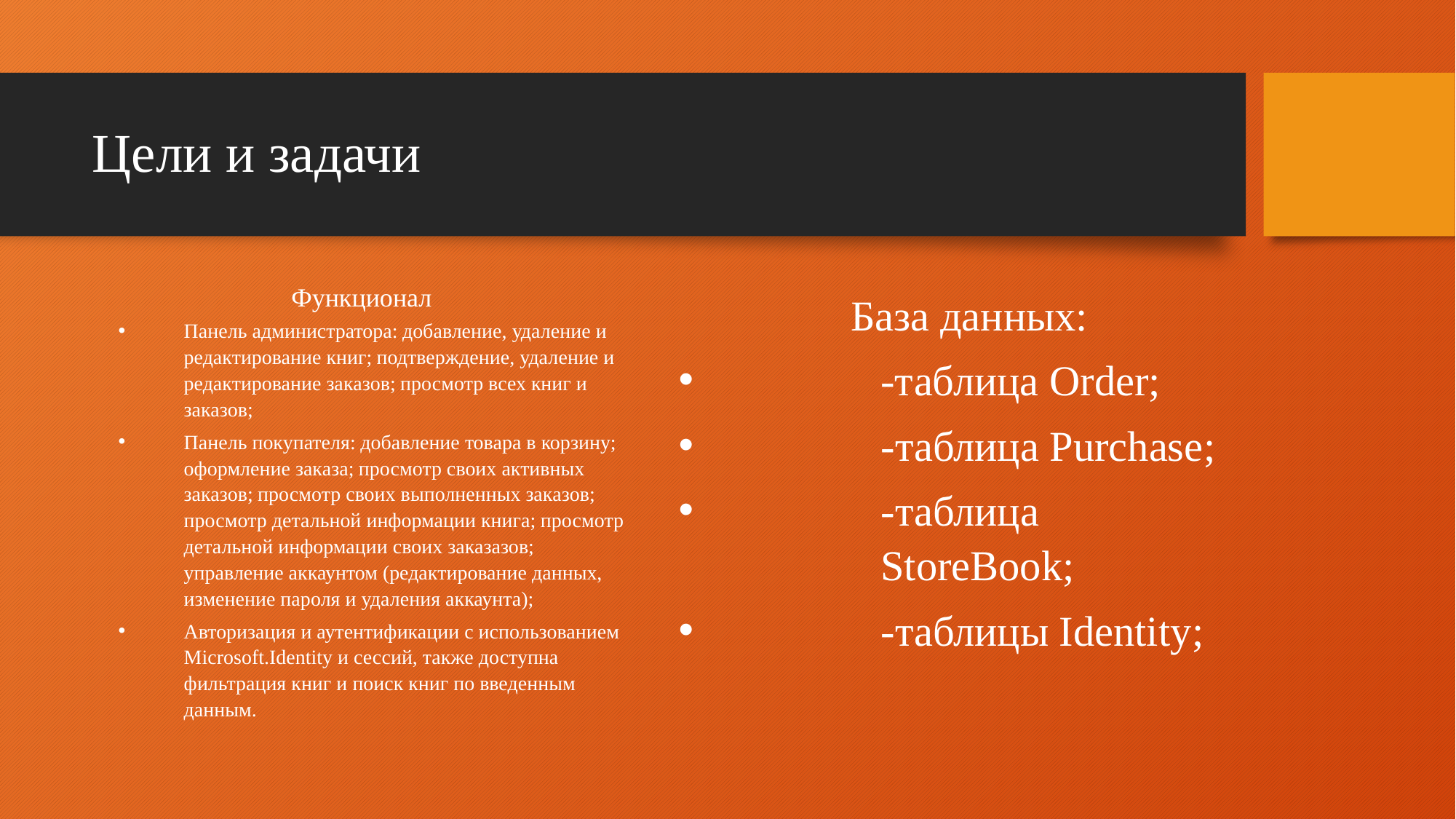

# Цели и задачи
Функционал
Панель администратора: добавление, удаление и редактирование книг; подтверждение, удаление и редактирование заказов; просмотр всех книг и заказов;
Панель покупателя: добавление товара в корзину; оформление заказа; просмотр своих активных заказов; просмотр своих выполненных заказов; просмотр детальной информации книга; просмотр детальной информации своих заказазов; управление аккаунтом (редактирование данных, изменение пароля и удаления аккаунта);
Авторизация и аутентификации с использованием Microsoft.Identity и сессий, также доступна фильтрация книг и поиск книг по введенным данным.

База данных:
-таблица Order;
-таблица Purchase;
-таблица StoreBook;
-таблицы Identity;